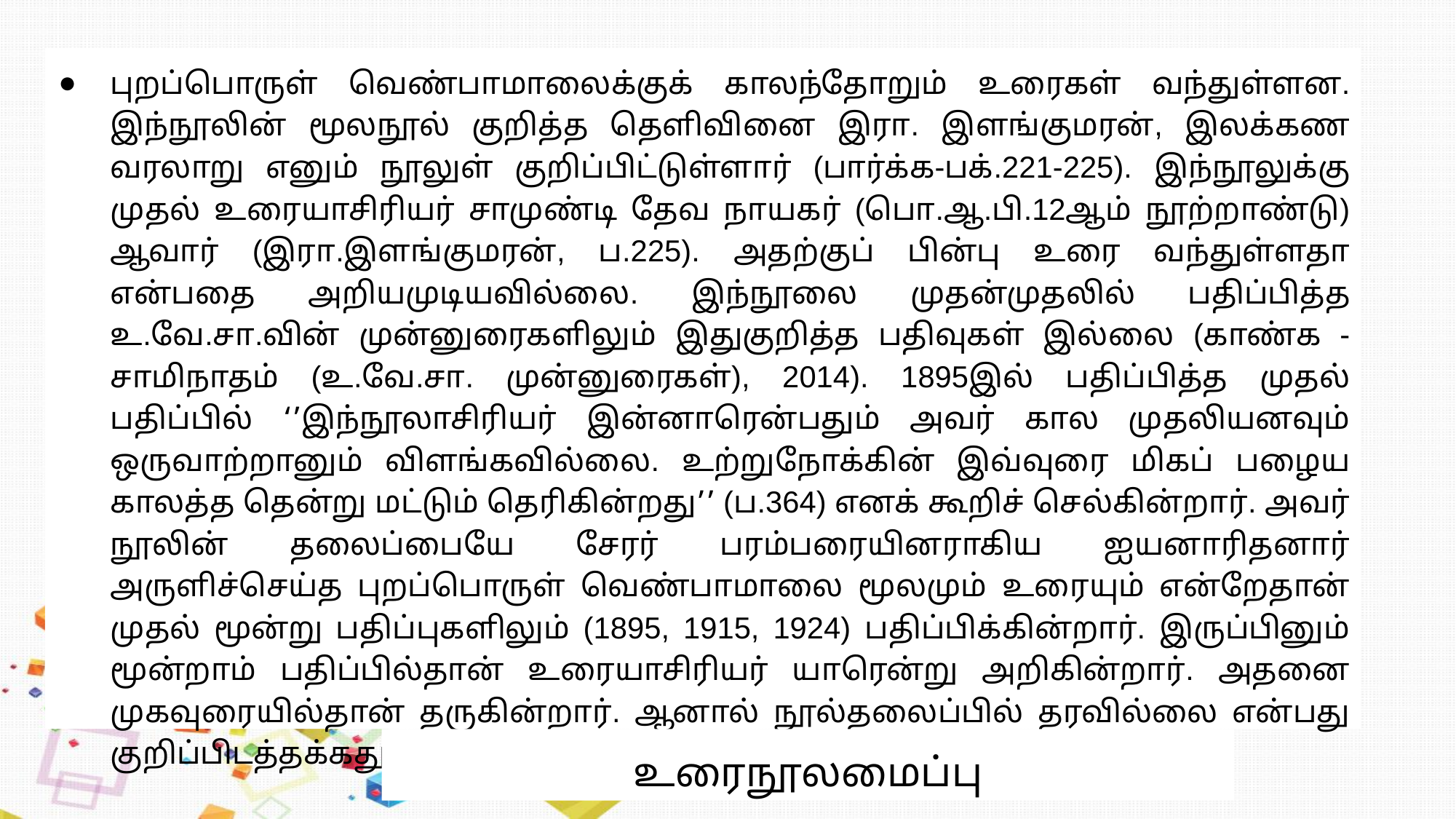

புறப்பொருள் வெண்பாமாலைக்குக் காலந்தோறும் உரைகள் வந்துள்ளன. இந்நூலின் மூலநூல் குறித்த தெளிவினை இரா. இளங்குமரன், இலக்கண வரலாறு எனும் நூலுள் குறிப்பிட்டுள்ளார் (பார்க்க-பக்.221-225). இந்நூலுக்கு முதல் உரையாசிரியர் சாமுண்டி தேவ நாயகர் (பொ.ஆ.பி.12ஆம் நூற்றாண்டு) ஆவார் (இரா.இளங்குமரன், ப.225). அதற்குப் பின்பு உரை வந்துள்ளதா என்பதை அறியமுடியவில்லை. இந்நூலை முதன்முதலில் பதிப்பித்த உ.வே.சா.வின் முன்னுரைகளிலும் இதுகுறித்த பதிவுகள் இல்லை (காண்க - சாமிநாதம் (உ.வே.சா. முன்னுரைகள்), 2014). 1895இல் பதிப்பித்த முதல் பதிப்பில் ‘’இந்நூலாசிரியர் இன்னாரென்பதும் அவர் கால முதலியனவும் ஒருவாற்றானும் விளங்கவில்லை. உற்றுநோக்கின் இவ்வுரை மிகப் பழைய காலத்த தென்று மட்டும் தெரிகின்றது’’ (ப.364) எனக் கூறிச் செல்கின்றார். அவர் நூலின் தலைப்பையே சேரர் பரம்பரையினராகிய ஐயனாரிதனார் அருளிச்செய்த புறப்பொருள் வெண்பாமாலை மூலமும் உரையும் என்றேதான் முதல் மூன்று பதிப்புகளிலும் (1895, 1915, 1924) பதிப்பிக்கின்றார். இருப்பினும் மூன்றாம் பதிப்பில்தான் உரையாசிரியர் யாரென்று அறிகின்றார். அதனை முகவுரையில்தான் தருகின்றார். ஆனால் நூல்தலைப்பில் தரவில்லை என்பது குறிப்பிடத்தக்கது. அவ்வுரை வருமாறு;-
உரைநூலமைப்பு